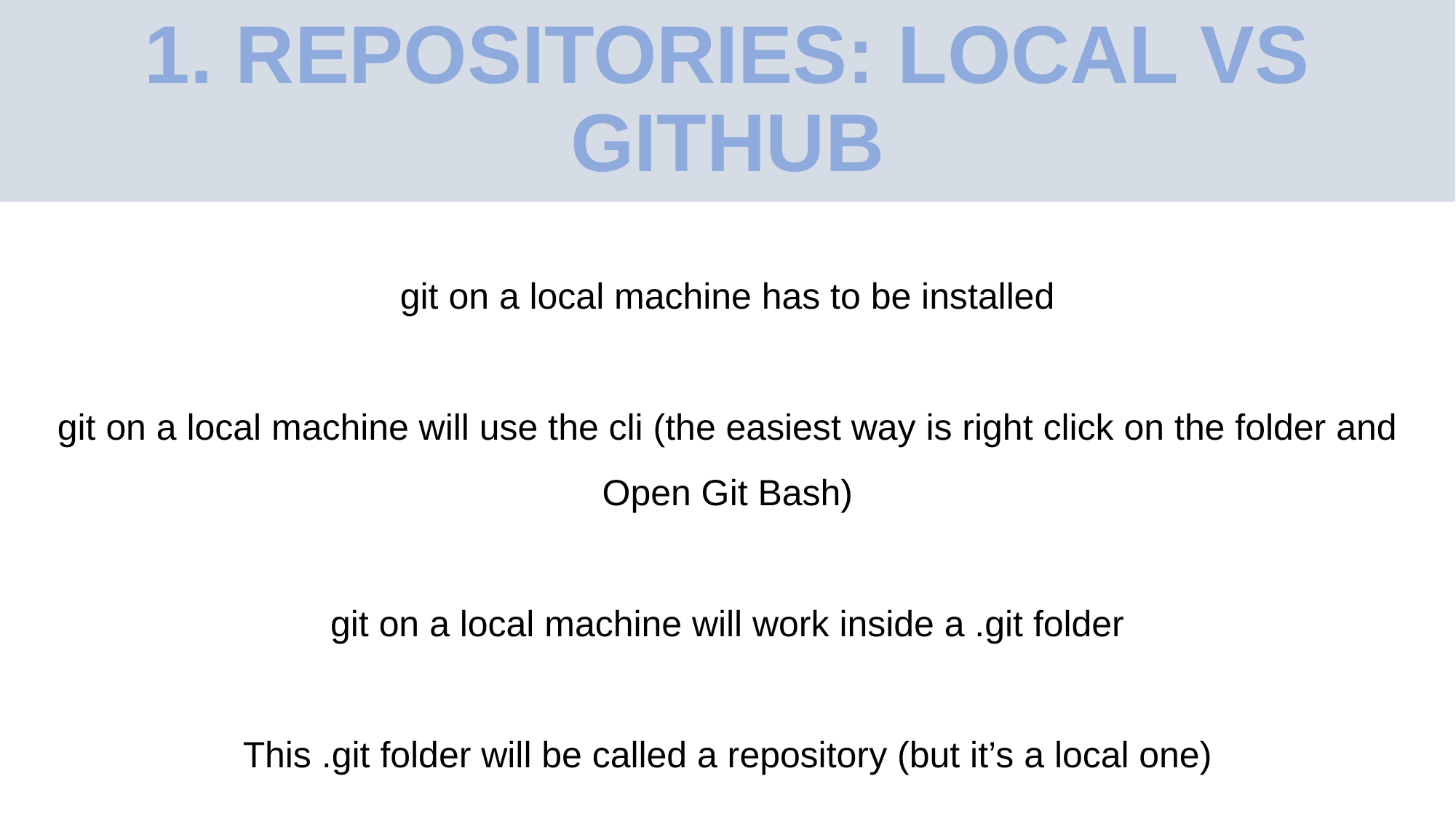

# 1. REPOSITORIES: LOCAL VS GITHUB

git on a local machine has to be installed

git on a local machine will use the cli (the easiest way is right click on the folder and Open Git Bash)

git on a local machine will work inside a .git folder

This .git folder will be called a repository (but it’s a local one)